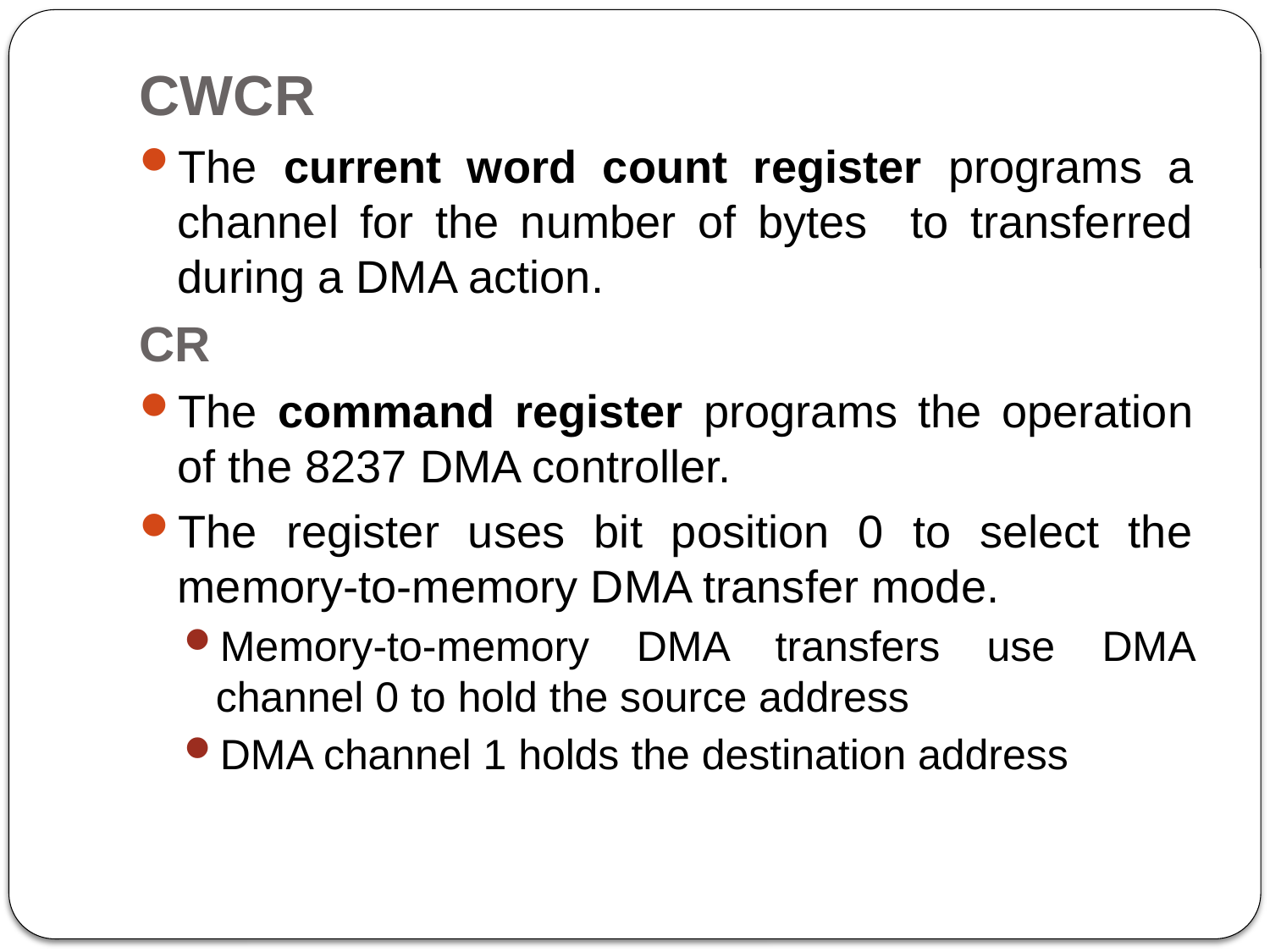

CWCR
The current word count register programs a channel for the number of bytes  to transferred during a DMA action.
CR
The command register programs the operation of the 8237 DMA controller.
The register uses bit position 0 to select the memory-to-memory DMA transfer mode.
Memory-to-memory DMA transfers use DMA channel 0 to hold the source address
DMA channel 1 holds the destination address